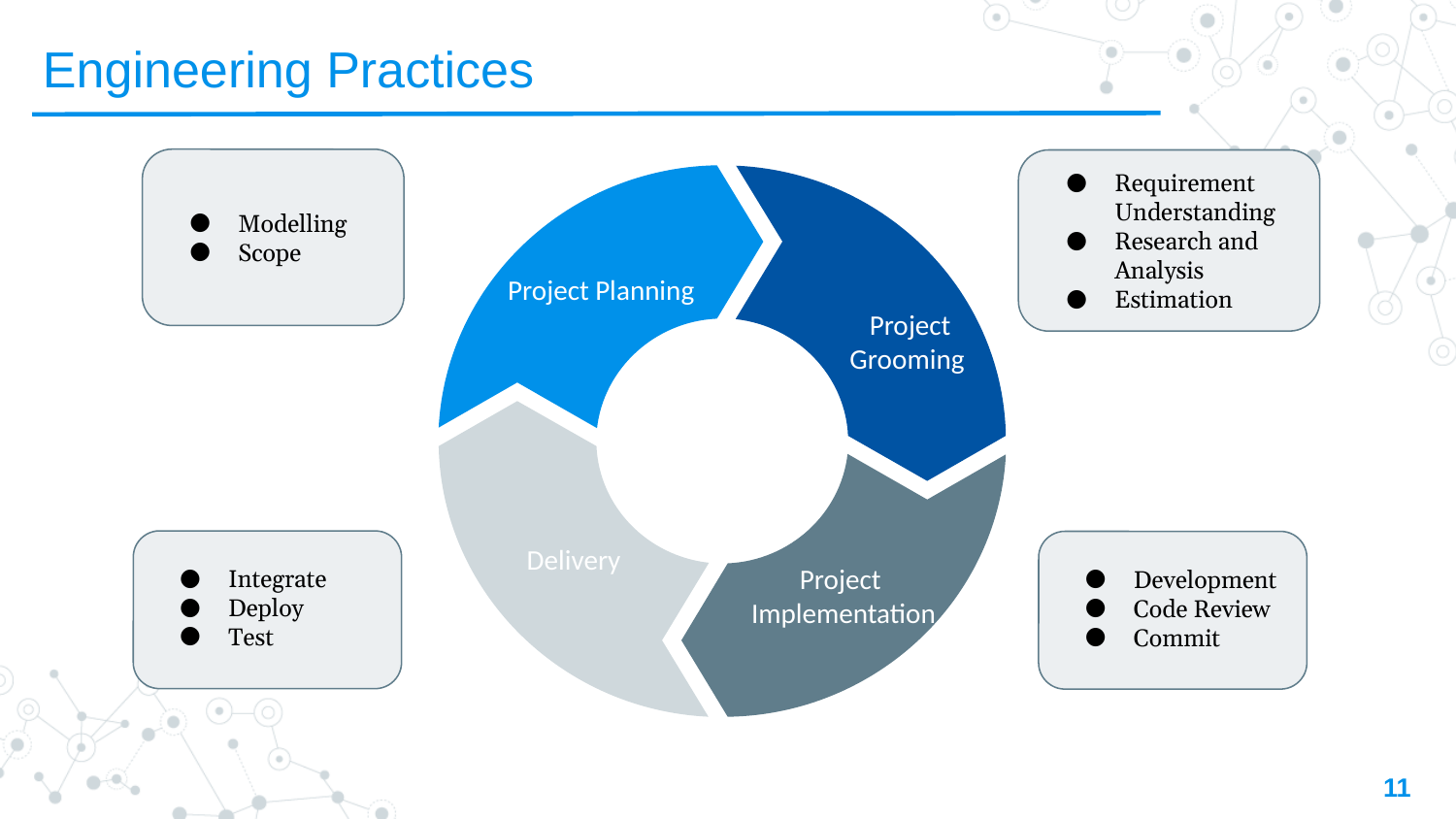

# Engineering Practices

Modelling
Scope

Requirement Understanding
Research and Analysis
Estimation

Project Planning

  Project
Grooming

Delivery

Project
Implementation

Integrate
Deploy
Test

Development
Code Review
Commit

11